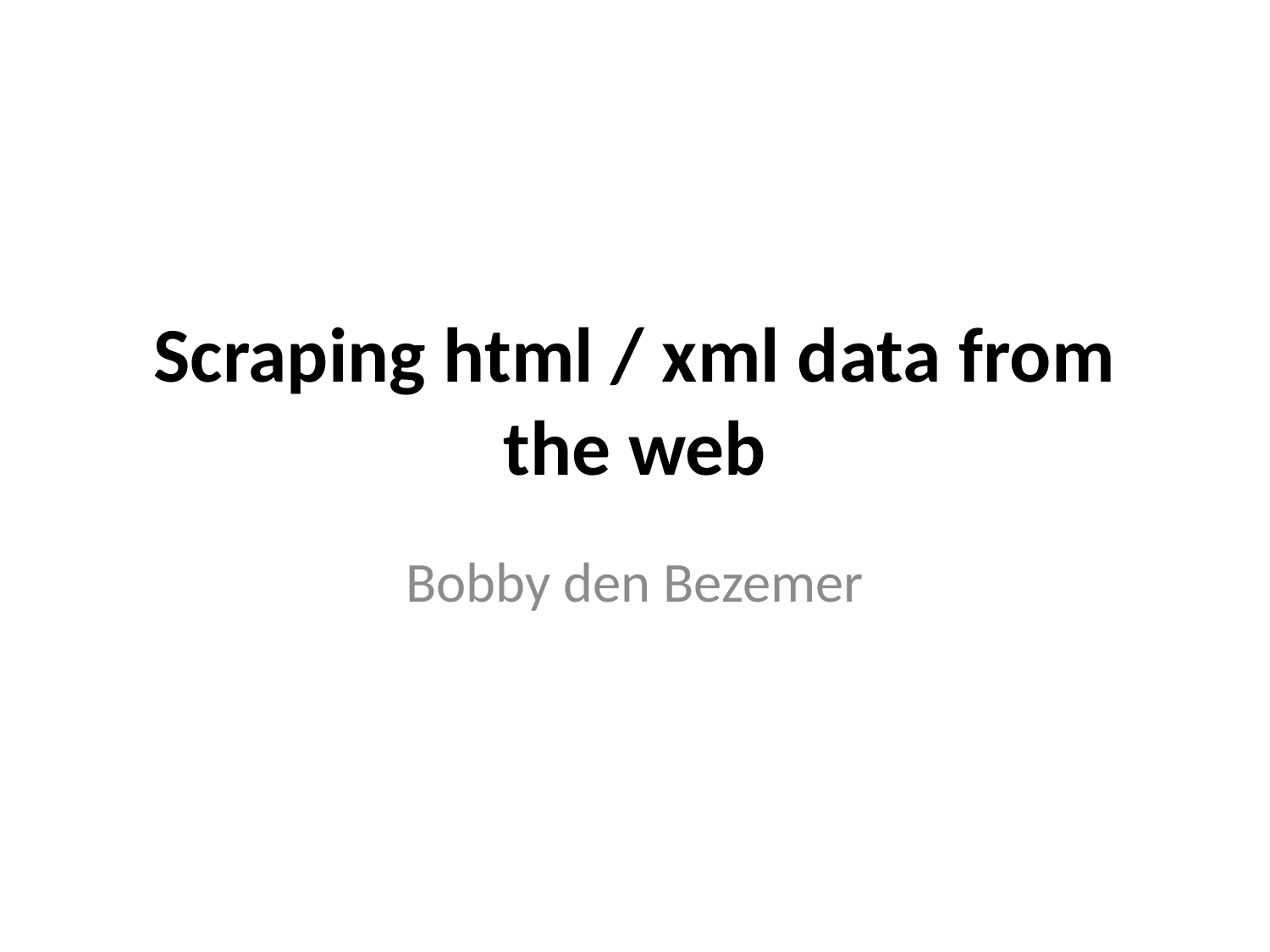

# Scraping html / xml data from the web
Bobby den Bezemer